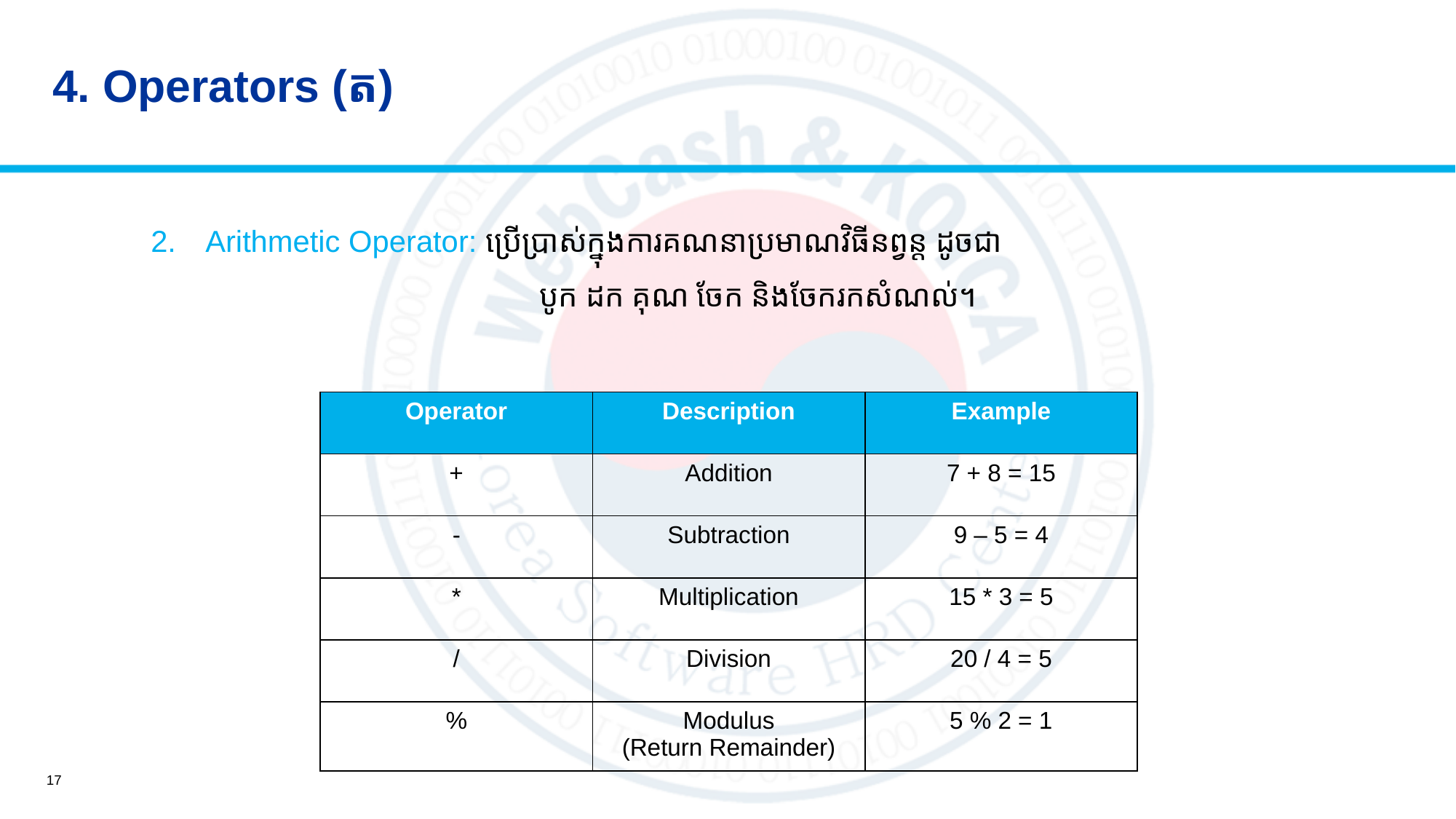

4. Operators (ត)
Arithmetic Operator: ប្រើប្រាស់ក្នុង​ការ​គណនាប្រមាណវិធីនព្វន្ត ដូចជា
បូក ដក គុណ​​ ចែក និង​ចែករកសំណល់។
| Operator | Description | Example |
| --- | --- | --- |
| + | Addition | 7 + 8 = 15 |
| - | Subtraction | 9 – 5 = 4 |
| \* | Multiplication | 15 \* 3 = 5 |
| / | Division | 20 / 4 = 5 |
| % | Modulus ​(Return Remainder) | 5 % 2 = 1 |
17